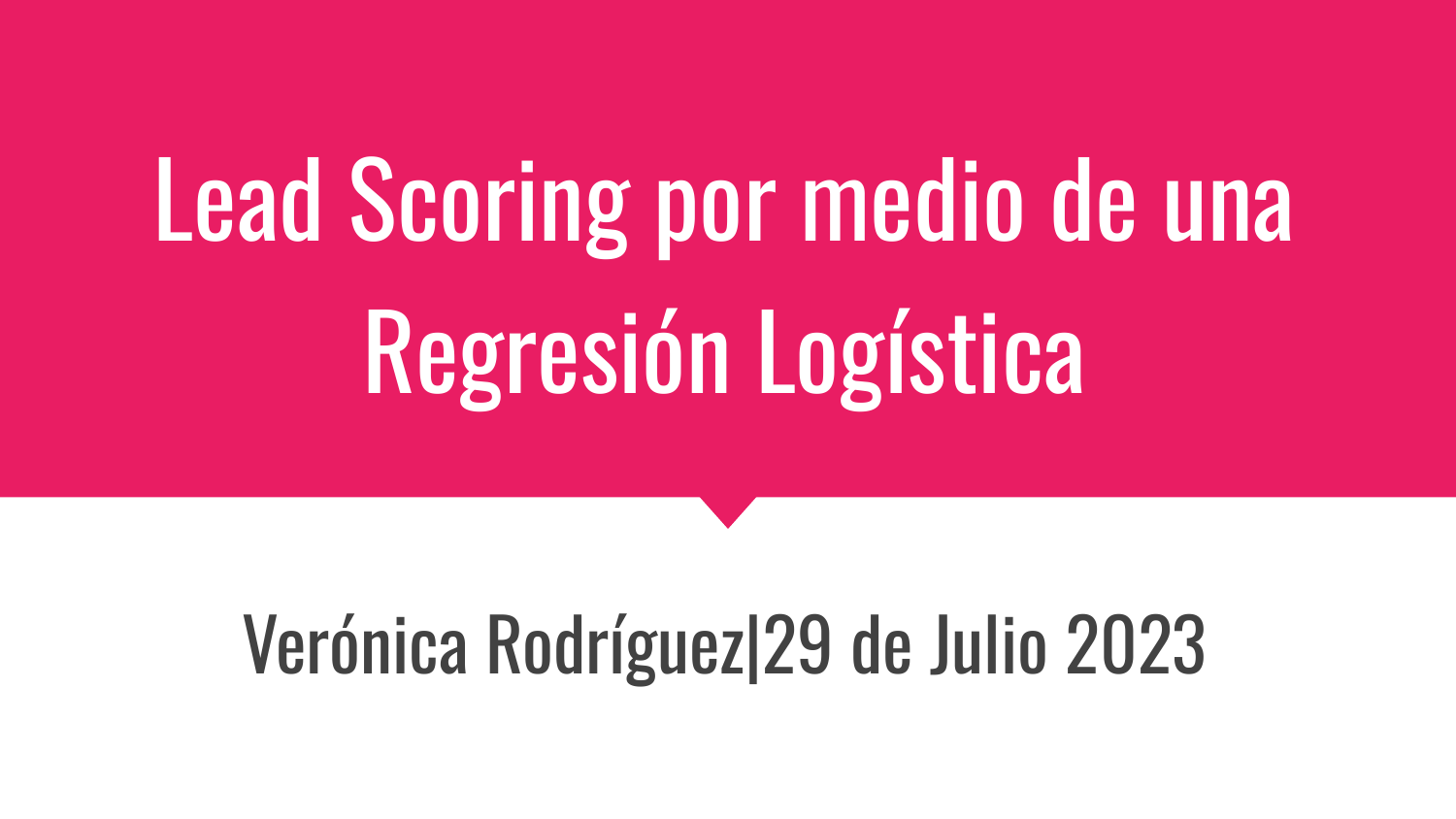

# Lead Scoring por medio de una Regresión Logística
Verónica Rodríguez|29 de Julio 2023